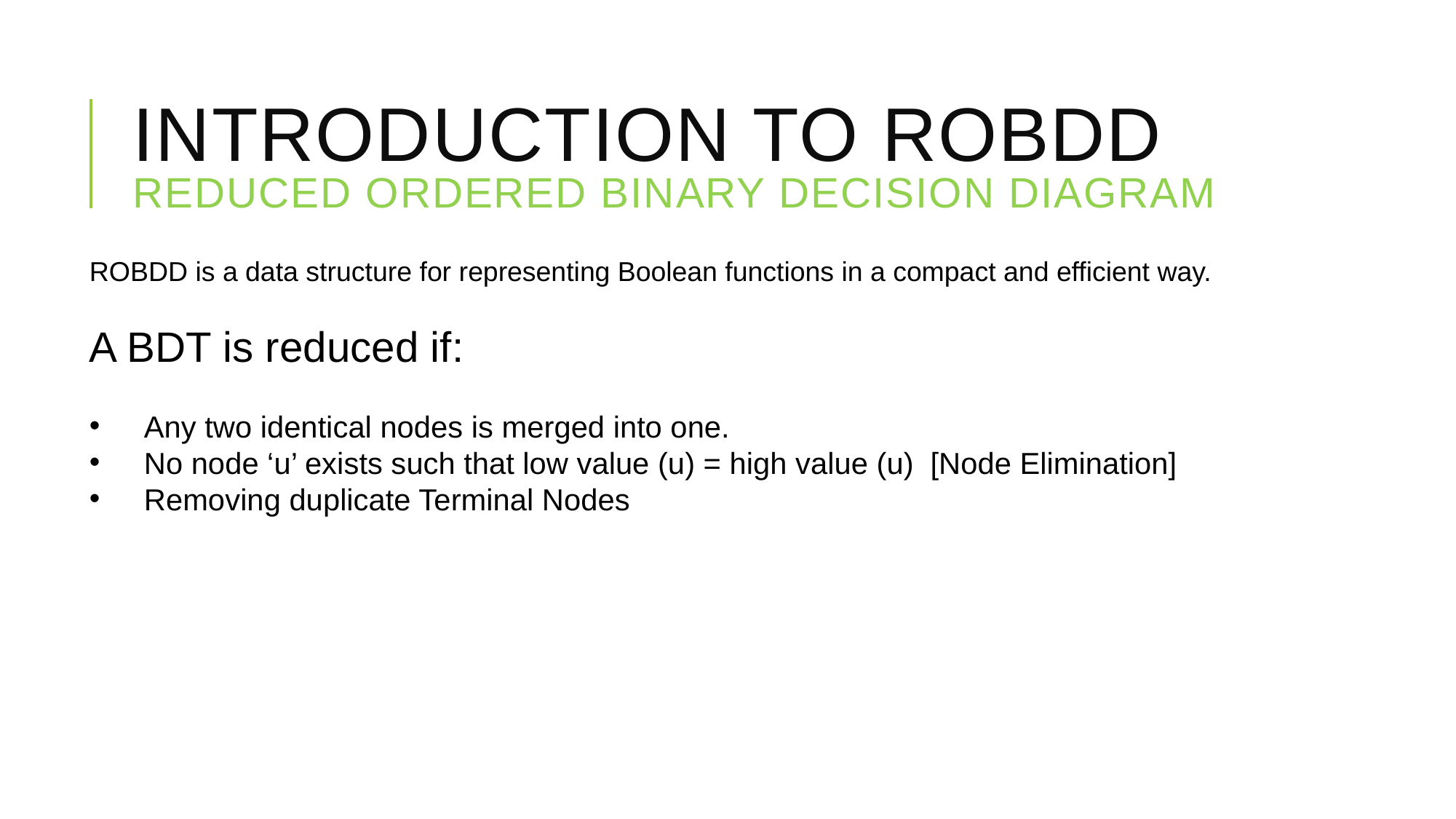

# Introduction to ROBDD Reduced ordered binary decision Diagram
ROBDD is a data structure for representing Boolean functions in a compact and efficient way.

A BDT is reduced if:

Any two identical nodes is merged into one.
No node ‘u’ exists such that low value (u) = high value (u)  [Node Elimination]
Removing duplicate Terminal Nodes